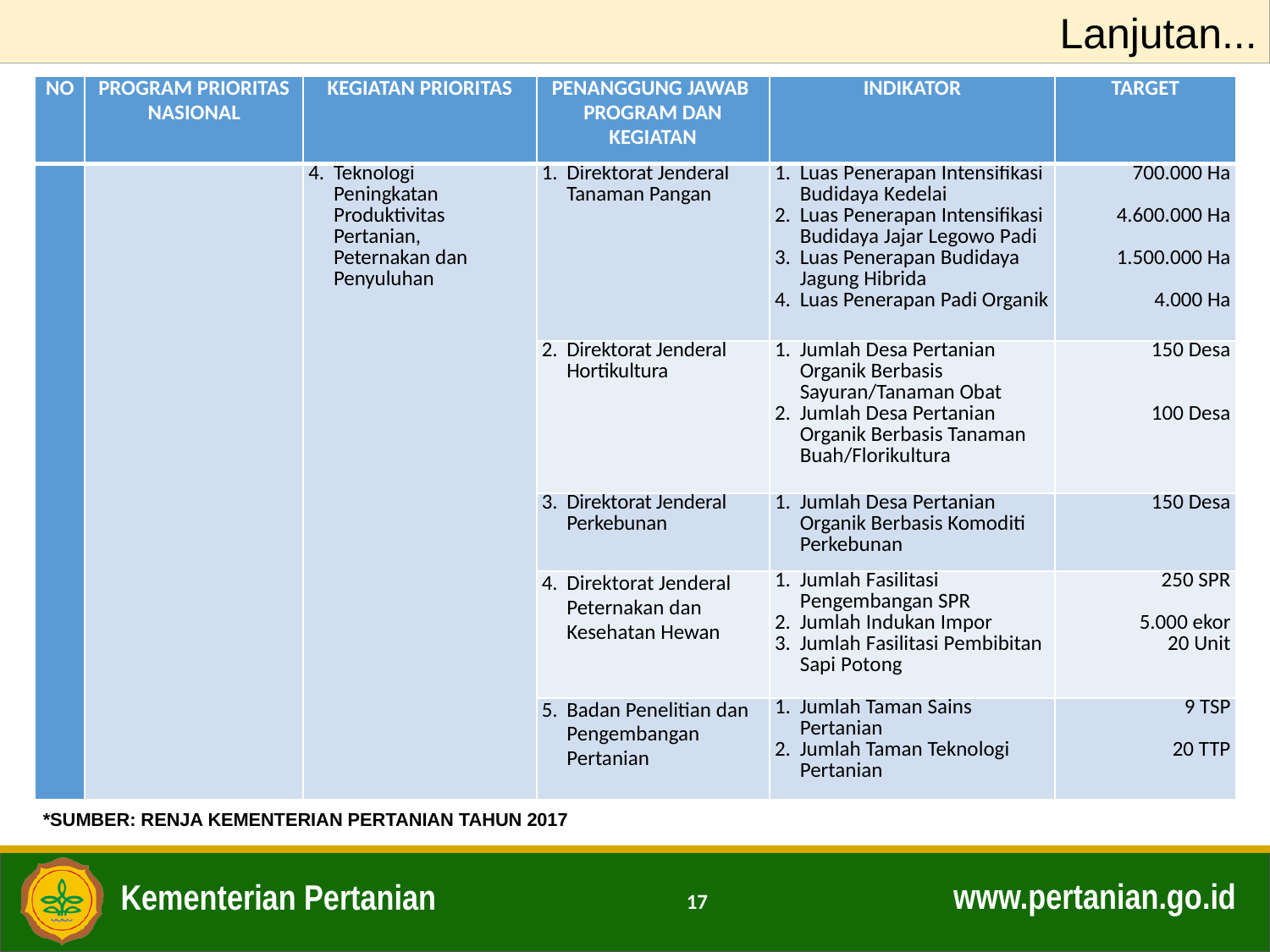

Lanjutan...
| NO | PROGRAM PRIORITAS NASIONAL | KEGIATAN PRIORITAS | PENANGGUNG JAWAB PROGRAM DAN KEGIATAN | INDIKATOR | TARGET |
| --- | --- | --- | --- | --- | --- |
|  |  | Teknologi Peningkatan Produktivitas Pertanian, Peternakan dan Penyuluhan | Direktorat Jenderal Tanaman Pangan | Luas Penerapan Intensifikasi Budidaya Kedelai Luas Penerapan Intensifikasi Budidaya Jajar Legowo Padi Luas Penerapan Budidaya Jagung Hibrida Luas Penerapan Padi Organik | 700.000 Ha 4.600.000 Ha 1.500.000 Ha 4.000 Ha |
|  |  |  | Direktorat Jenderal Hortikultura | Jumlah Desa Pertanian Organik Berbasis Sayuran/Tanaman Obat Jumlah Desa Pertanian Organik Berbasis Tanaman Buah/Florikultura | 150 Desa 100 Desa |
|  |  |  | Direktorat Jenderal Perkebunan | Jumlah Desa Pertanian Organik Berbasis Komoditi Perkebunan | 150 Desa |
|  |  |  | Direktorat Jenderal Peternakan dan Kesehatan Hewan | Jumlah Fasilitasi Pengembangan SPR Jumlah Indukan Impor Jumlah Fasilitasi Pembibitan Sapi Potong | 250 SPR 5.000 ekor 20 Unit |
|  |  |  | Badan Penelitian dan Pengembangan Pertanian | Jumlah Taman Sains Pertanian Jumlah Taman Teknologi Pertanian | 9 TSP 20 TTP |
17
*SUMBER: RENJA KEMENTERIAN PERTANIAN TAHUN 2017
17